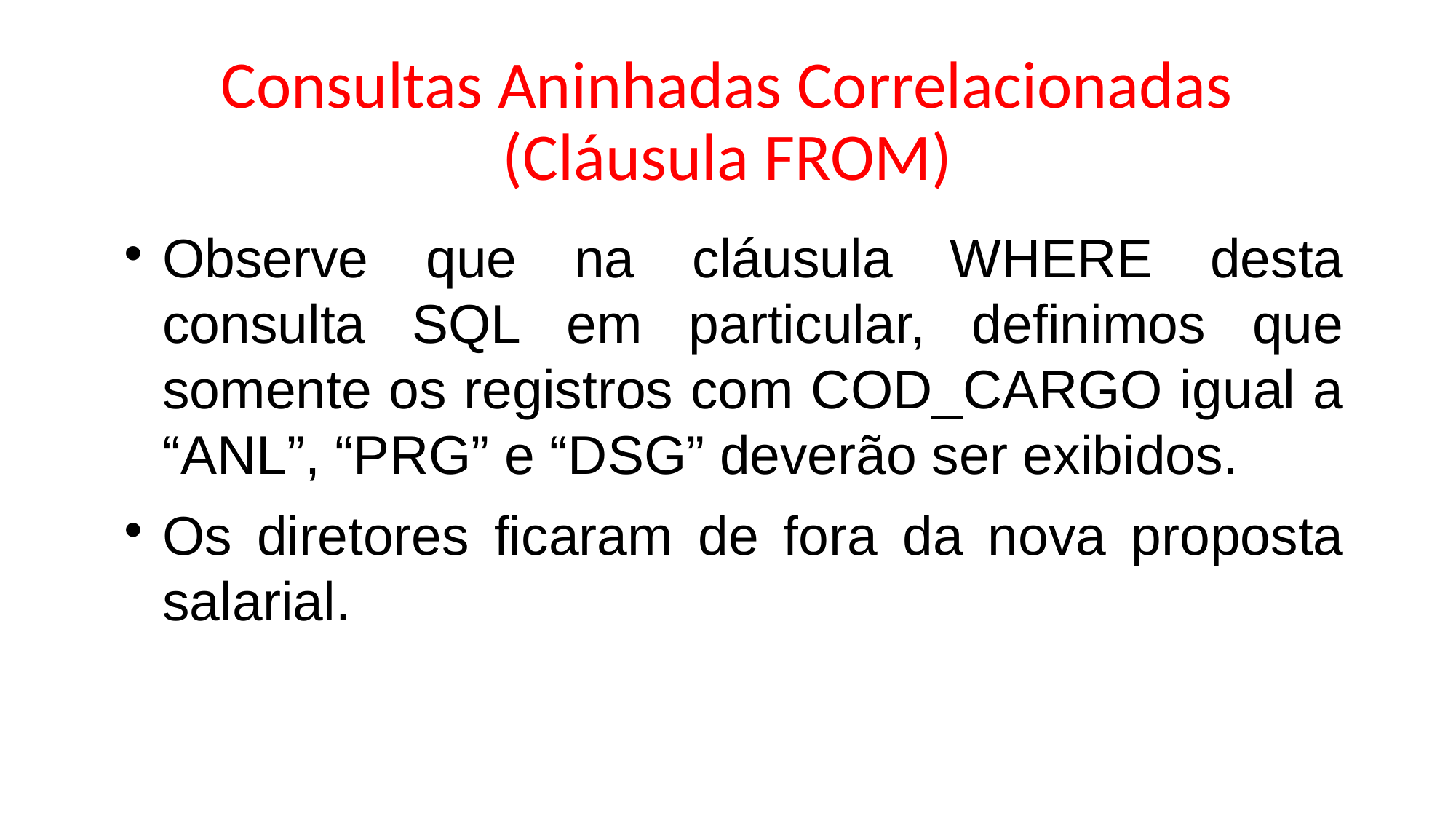

# Consultas Aninhadas Correlacionadas (Cláusula FROM)
Observe que na cláusula WHERE desta consulta SQL em particular, definimos que somente os registros com COD_CARGO igual a “ANL”, “PRG” e “DSG” deverão ser exibidos.
Os diretores ficaram de fora da nova proposta salarial.